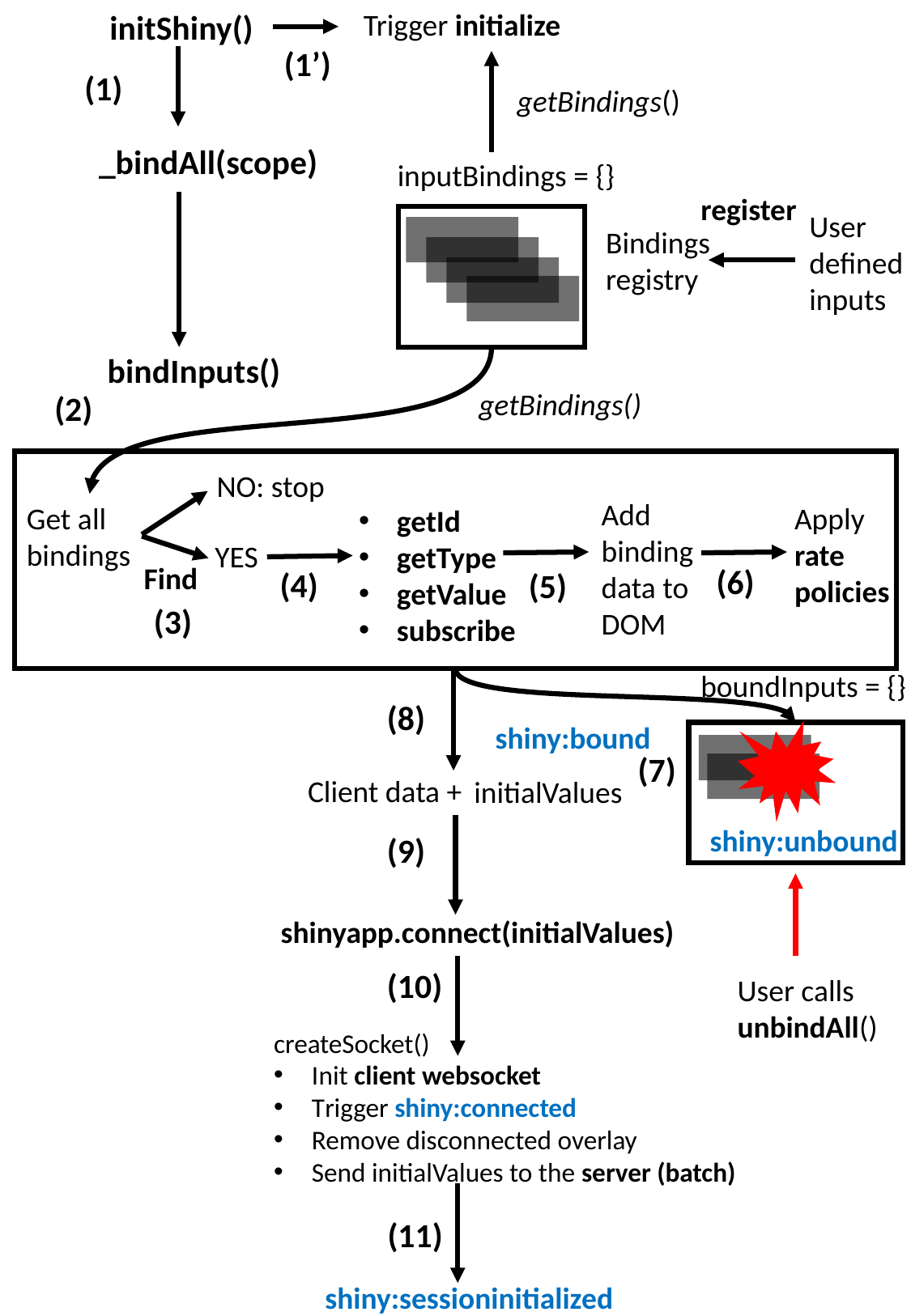

initShiny()
Trigger initialize
(1’)
(1)
getBindings()
_bindAll(scope)
inputBindings = {}
register
User defined inputs

Bindings registry

bindInputs()
getBindings()
(2)

NO: stop
Add binding data to DOM
Apply rate policies
Get all bindings
getId
getType
getValue
subscribe
YES
Find
(6)
(4)
(5)
(3)
boundInputs = {}
(8)
shiny:bound

(7)

Client data +
initialValues
shiny:unbound
(9)
shinyapp.connect(initialValues)
(10)
User calls unbindAll()
createSocket()
Init client websocket
Trigger shiny:connected
Remove disconnected overlay
Send initialValues to the server (batch)
(11)
shiny:sessioninitialized